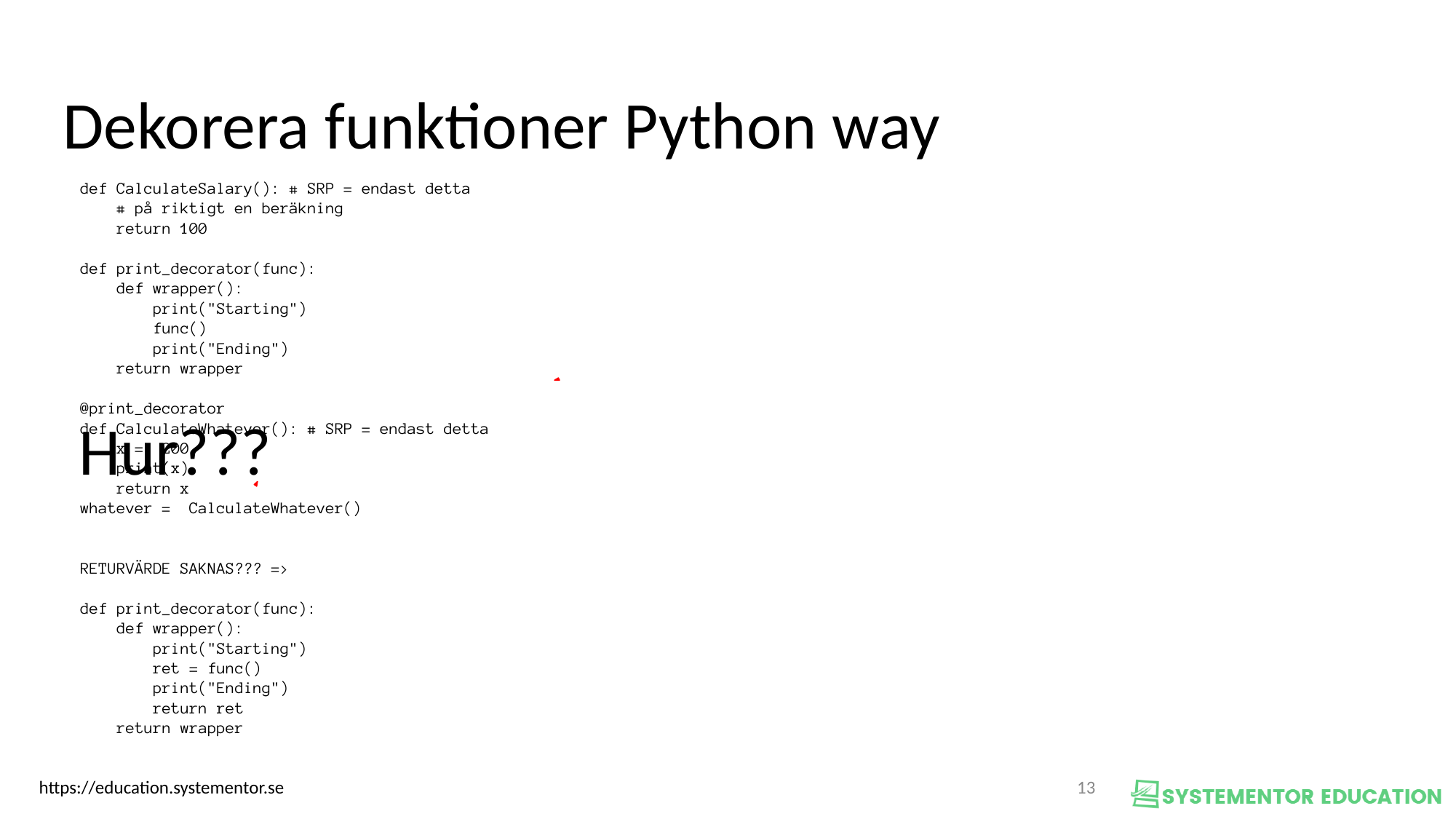

Dekorera funktioner Python way

def CalculateSalary(): # SRP = endast detta
    # på riktigt en beräkning
    return 100

def print_decorator(func):
    def wrapper():
        print("Starting")
        func()
        print("Ending")
    return wrapper

@print_decorator
def CalculateWhatever(): # SRP = endast detta
    x =  200
    print(x)
    return x
whatever =  CalculateWhatever()

RETURVÄRDE SAKNAS??? =>

def print_decorator(func):
    def wrapper():
        print("Starting")
        ret = func()
        print("Ending")
        return ret
    return wrapper

Hur???

13